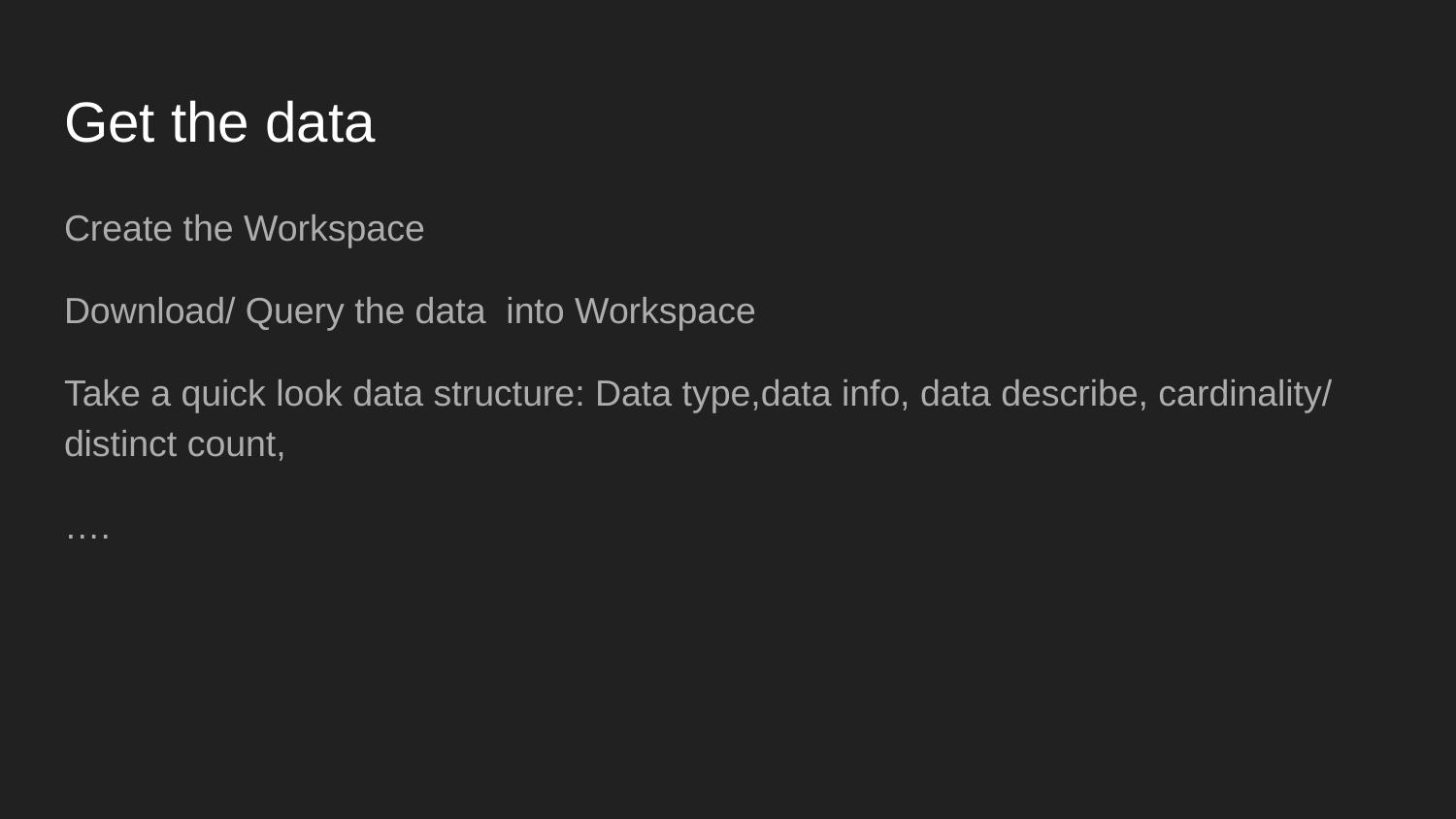

# Get the data
Create the Workspace
Download/ Query the data  into Workspace
Take a quick look data structure: Data type,data info, data describe, cardinality/ distinct count,
….